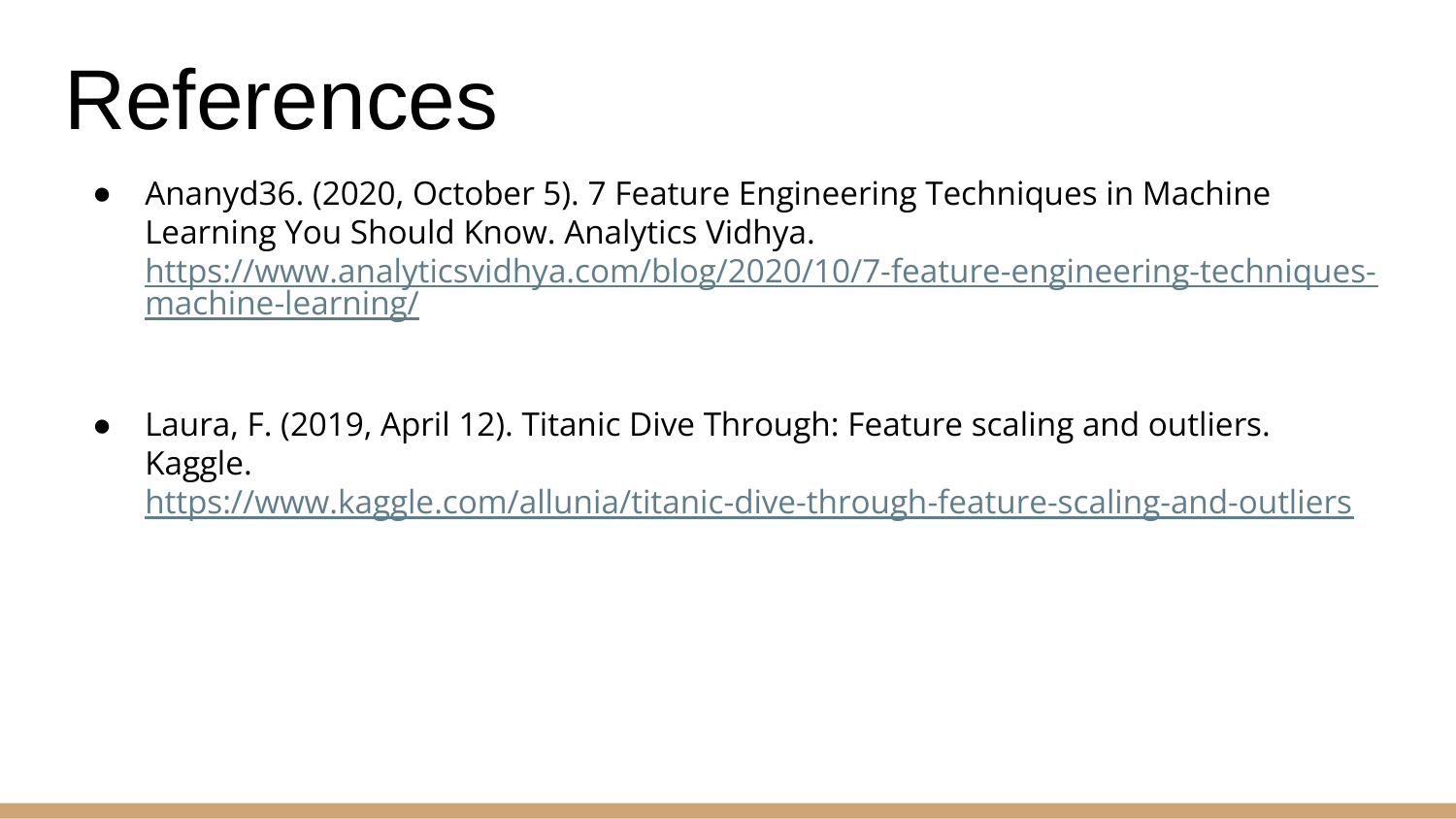

# References
Ananyd36. (2020, October 5). 7 Feature Engineering Techniques in Machine Learning You Should Know. Analytics Vidhya. https://www.analyticsvidhya.com/blog/2020/10/7-feature-engineering-techniques-machine-learning/

Laura, F. (2019, April 12). Titanic Dive Through: Feature scaling and outliers. Kaggle. https://www.kaggle.com/allunia/titanic-dive-through-feature-scaling-and-outliers